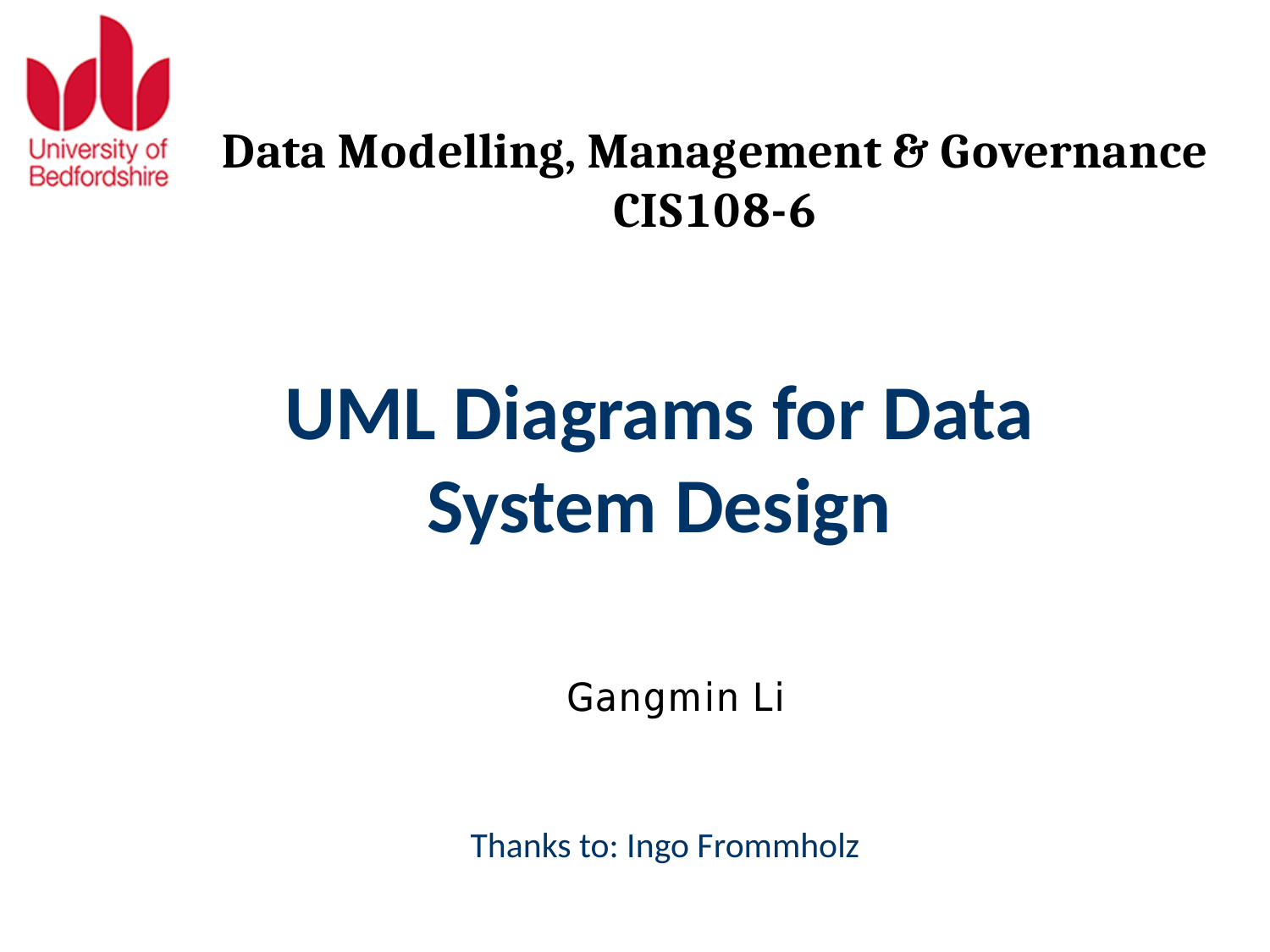

# Data Modelling, Management & Governance CIS108-6

UML Diagrams for Data System Design

Gangmin Li